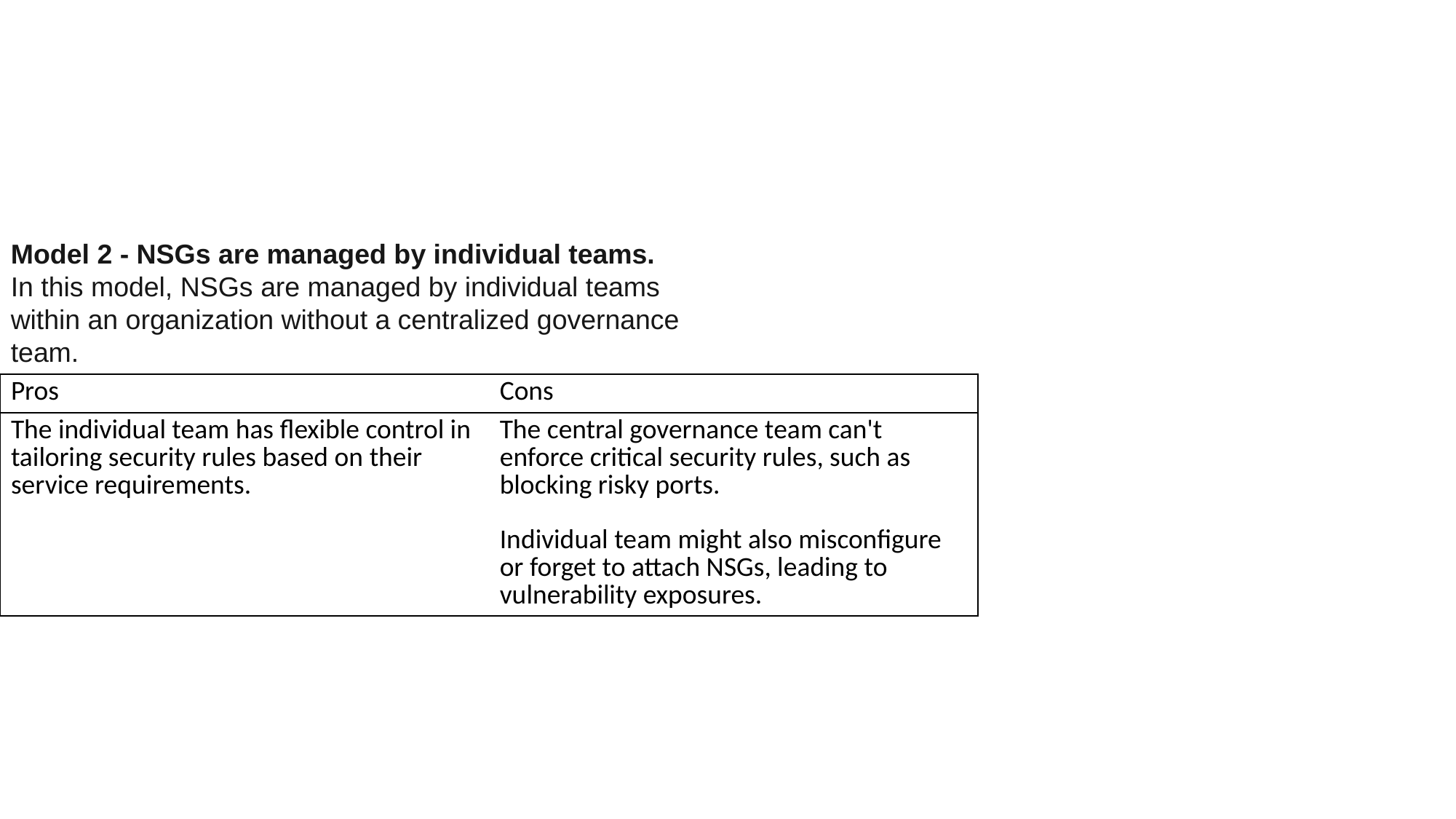

#
Model 2 - NSGs are managed by individual teams.
In this model, NSGs are managed by individual teams within an organization without a centralized governance team.
| Pros | Cons |
| --- | --- |
| The individual team has flexible control in tailoring security rules based on their service requirements. | The central governance team can't enforce critical security rules, such as blocking risky ports. Individual team might also misconfigure or forget to attach NSGs, leading to vulnerability exposures. |